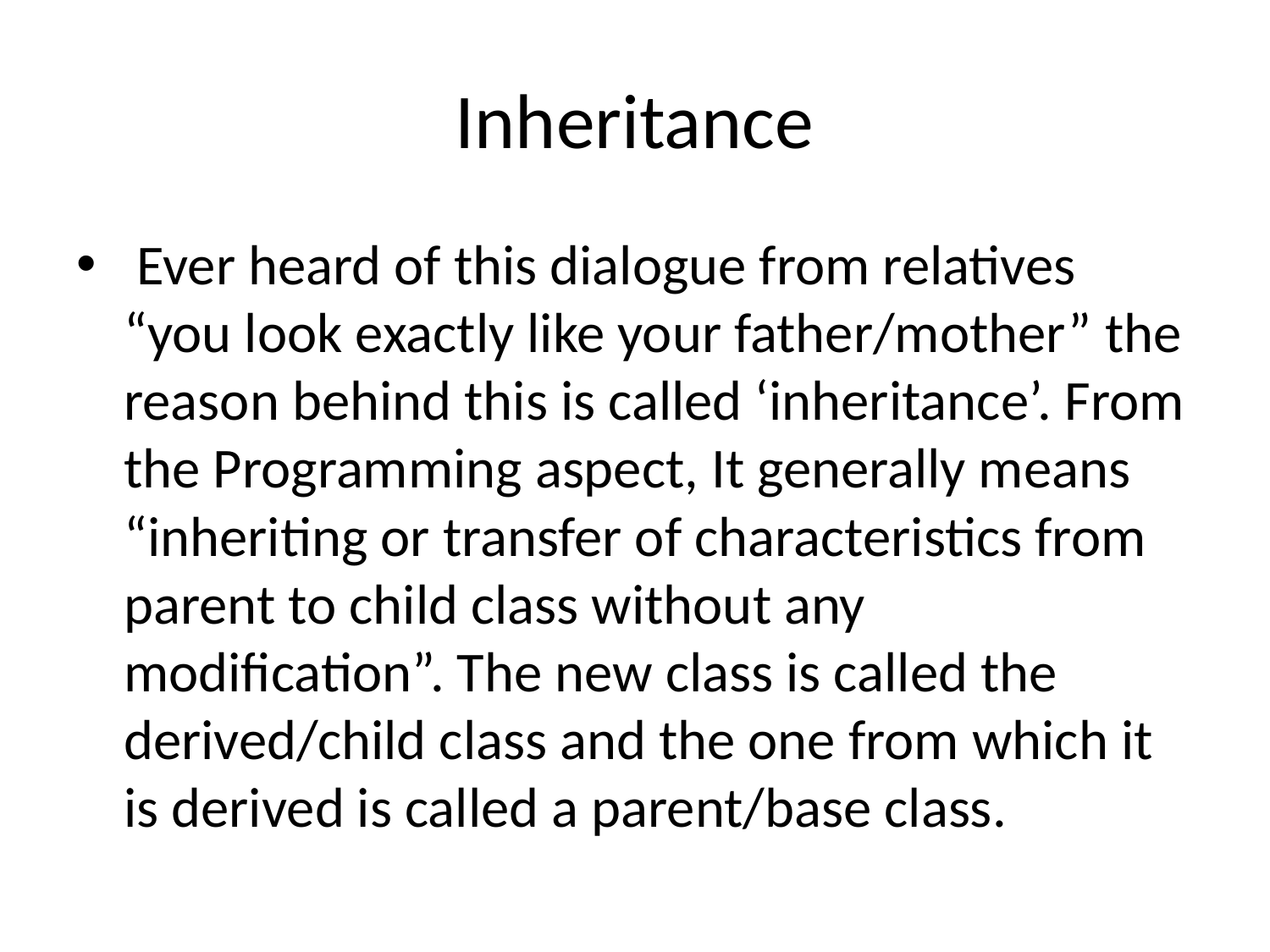

# Inheritance
 Ever heard of this dialogue from relatives “you look exactly like your father/mother” the reason behind this is called ‘inheritance’. From the Programming aspect, It generally means “inheriting or transfer of characteristics from parent to child class without any modification”. The new class is called the derived/child class and the one from which it is derived is called a parent/base class.